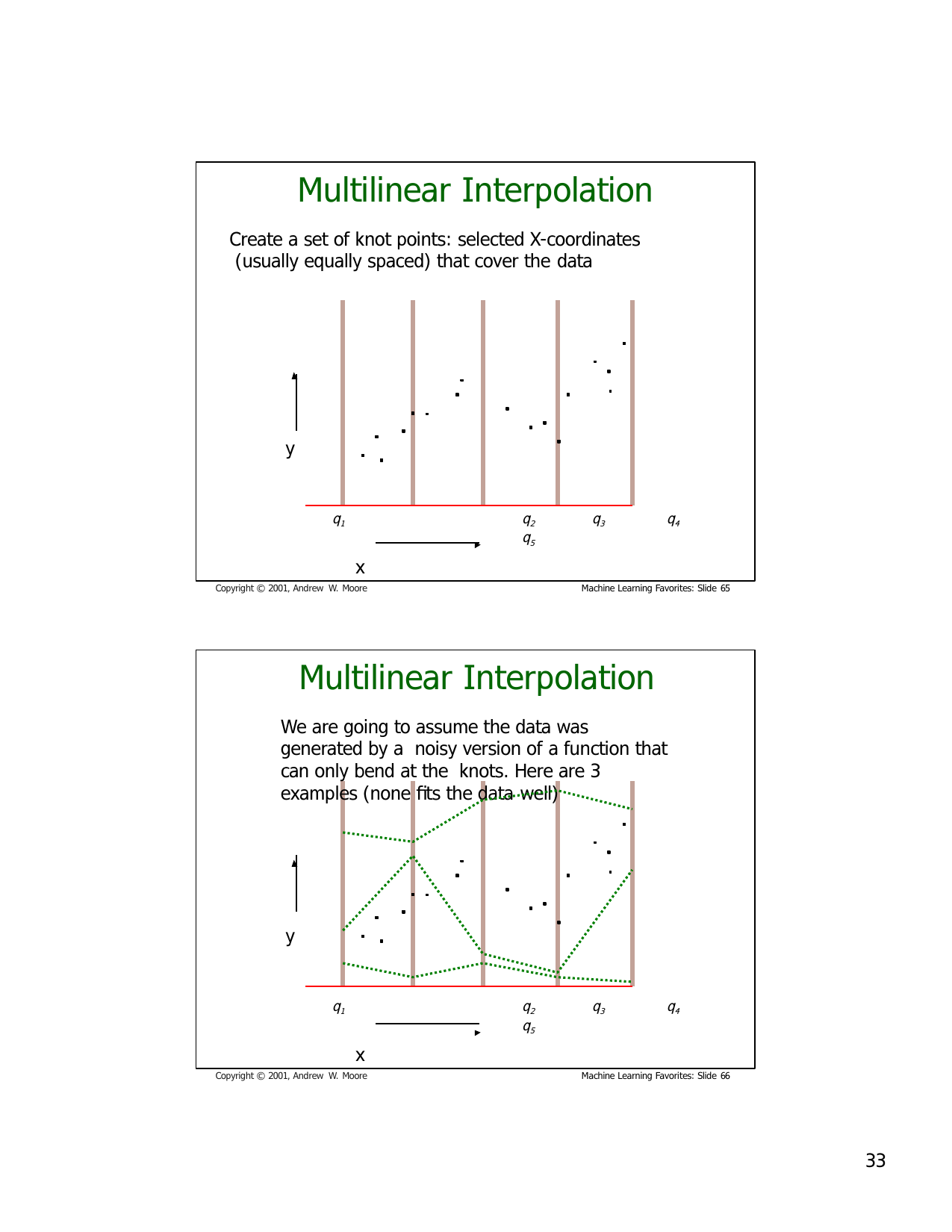

# Multilinear Interpolation
Create a set of knot points: selected X-coordinates  (usually equally spaced) that cover the data

y

q1	q2	q3	q4	q5
x
Copyright © 2001, Andrew W. Moore	Machine Learning Favorites: Slide 65

Multilinear Interpolation
We are going to assume the data was generated by a  noisy version of a function that can only bend at the  knots. Here are 3 examples (none fits the data well)

y

q1	q2	q3	q4	q5
x
Copyright © 2001, Andrew W. Moore	Machine Learning Favorites: Slide 66

33